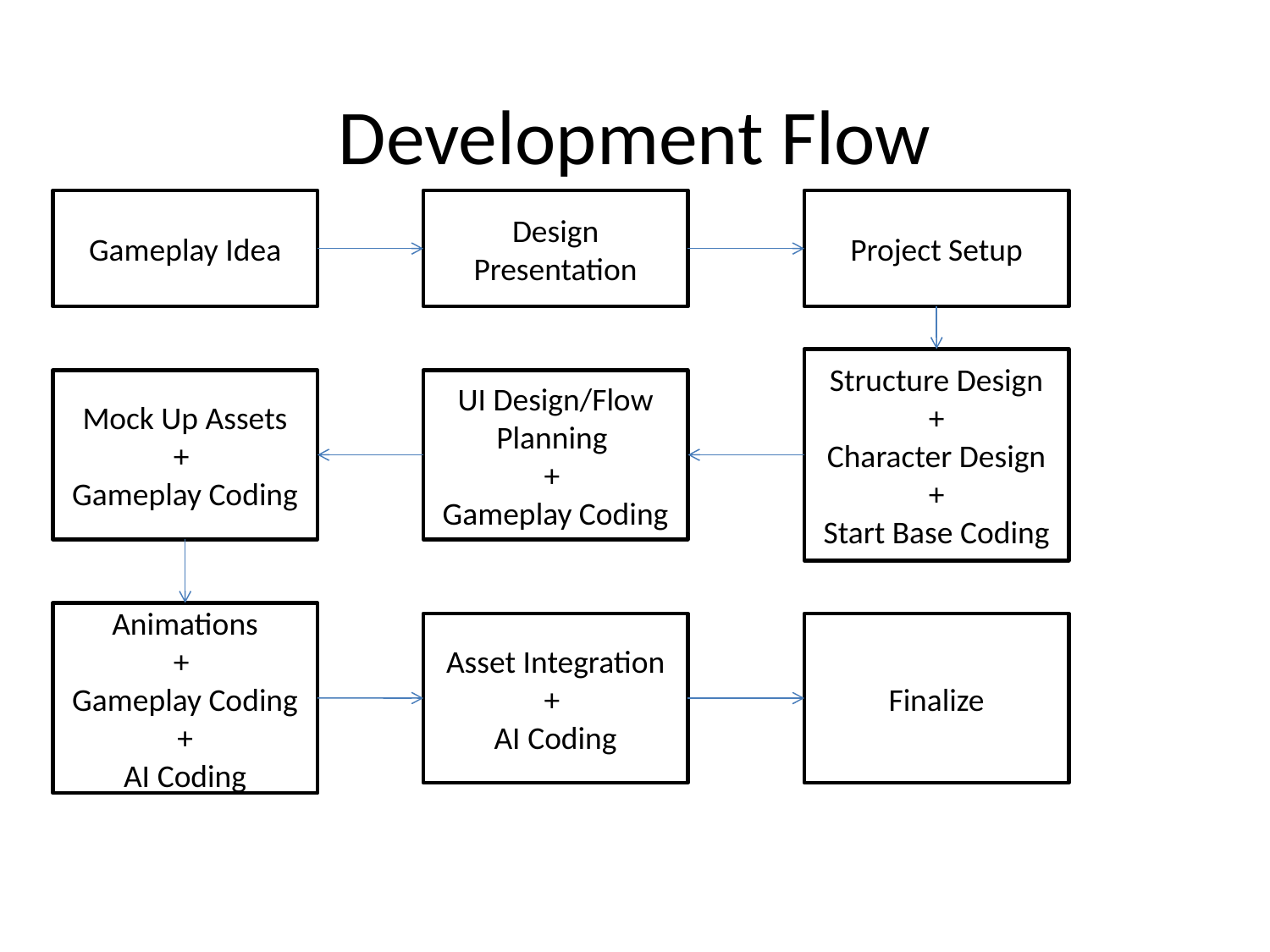

# Development Flow
Gameplay Idea
Design Presentation
Project Setup
Structure Design
+
Character Design +
Start Base Coding
Mock Up Assets
+
Gameplay Coding
UI Design/Flow Planning
+
Gameplay Coding
Animations
+
Gameplay Coding
+
AI Coding
Asset Integration
+
AI Coding
Finalize